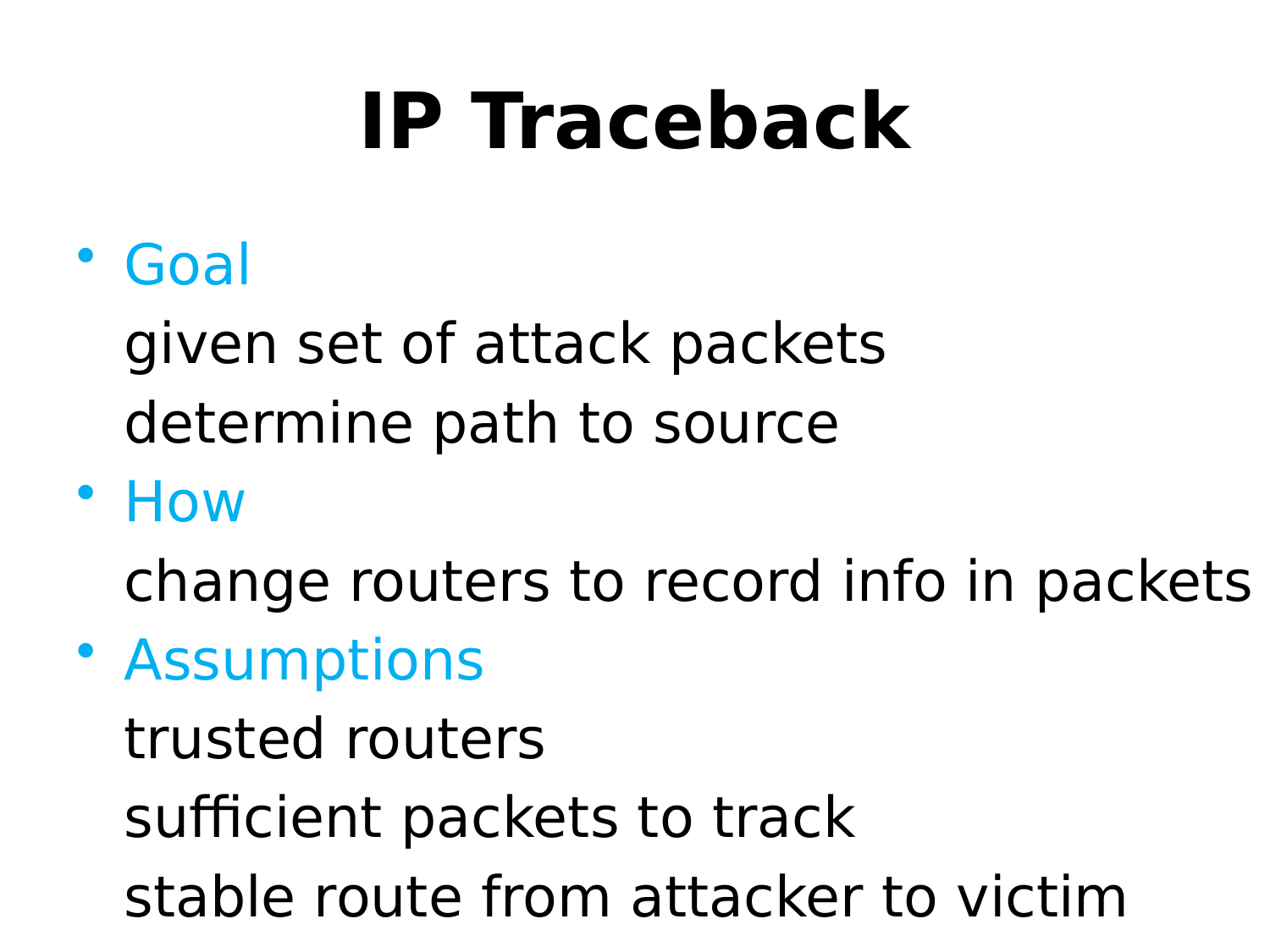

# IP Traceback
Goal
	given set of attack packets
	determine path to source
How
	change routers to record info in packets
Assumptions
	trusted routers
	sufficient packets to track
	stable route from attacker to victim